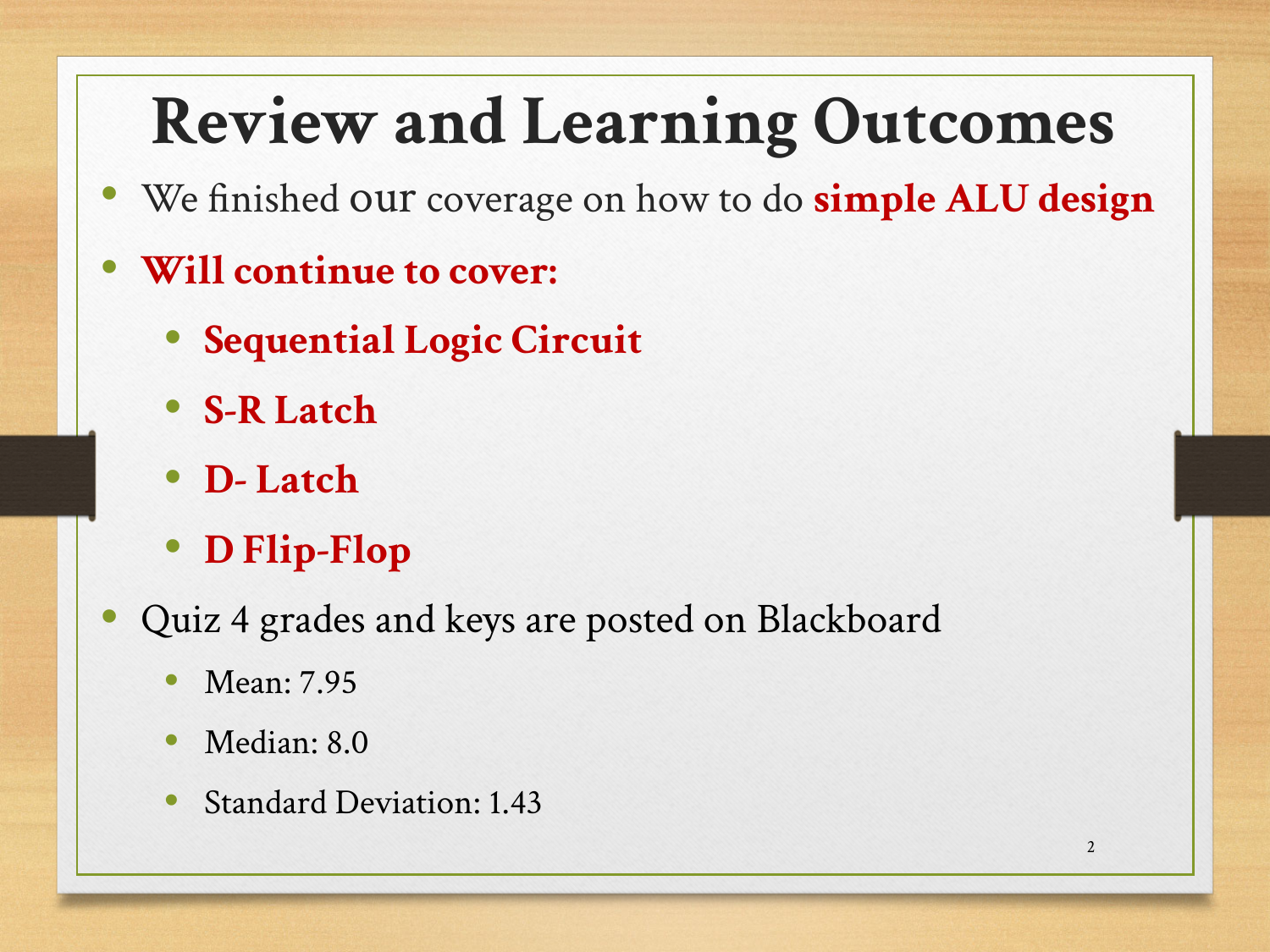

Review and Learning Outcomes
We finished our coverage on how to do simple ALU design
Will continue to cover:
Sequential Logic Circuit
S-R Latch
D- Latch
D Flip-Flop
Quiz 4 grades and keys are posted on Blackboard
Mean: 7.95
Median: 8.0
Standard Deviation: 1.43

2